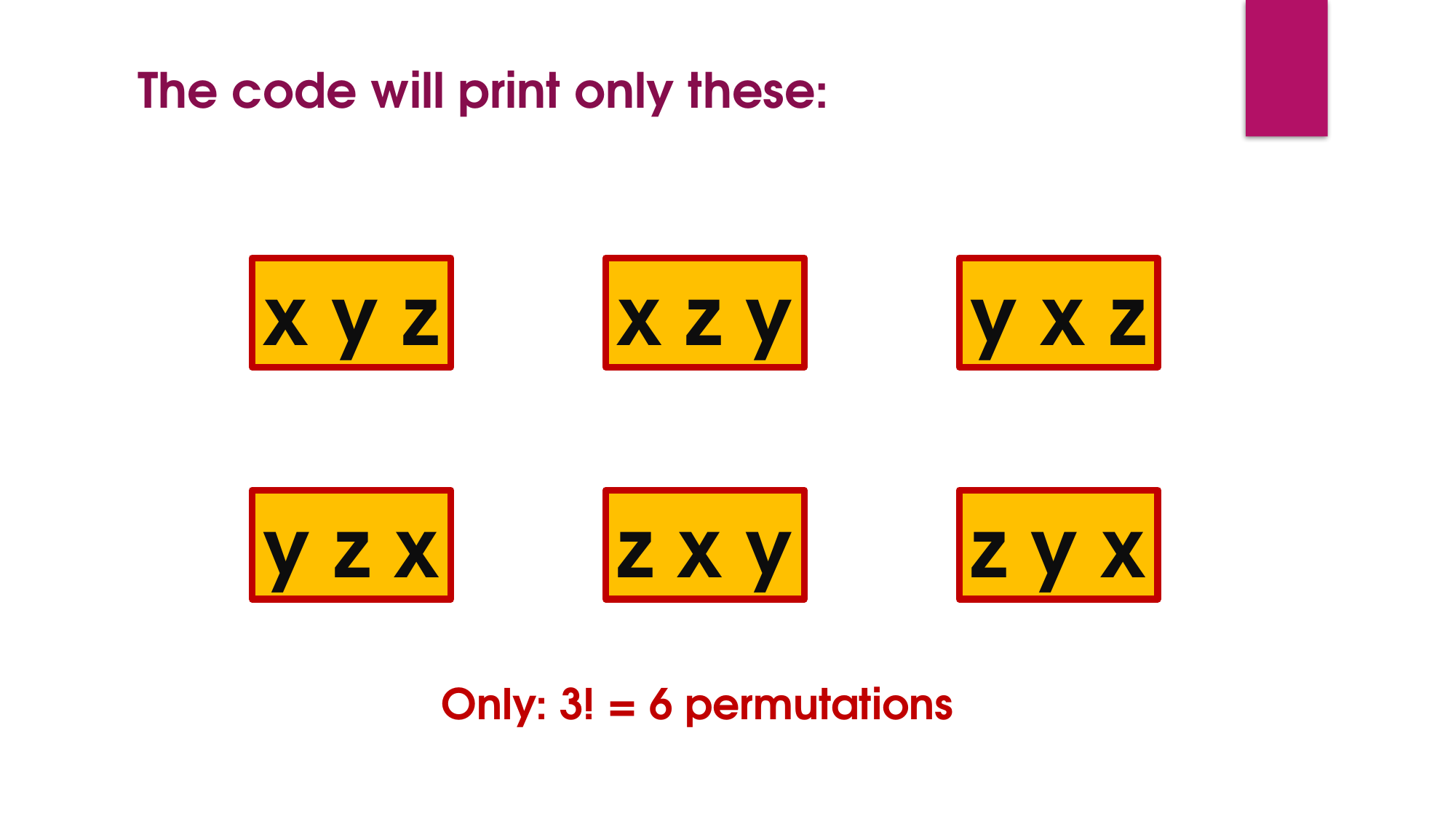

The code will print only these:
x y z
x z y
y x z
y z x
z x y
z y x
Only: 3! = 6 permutations